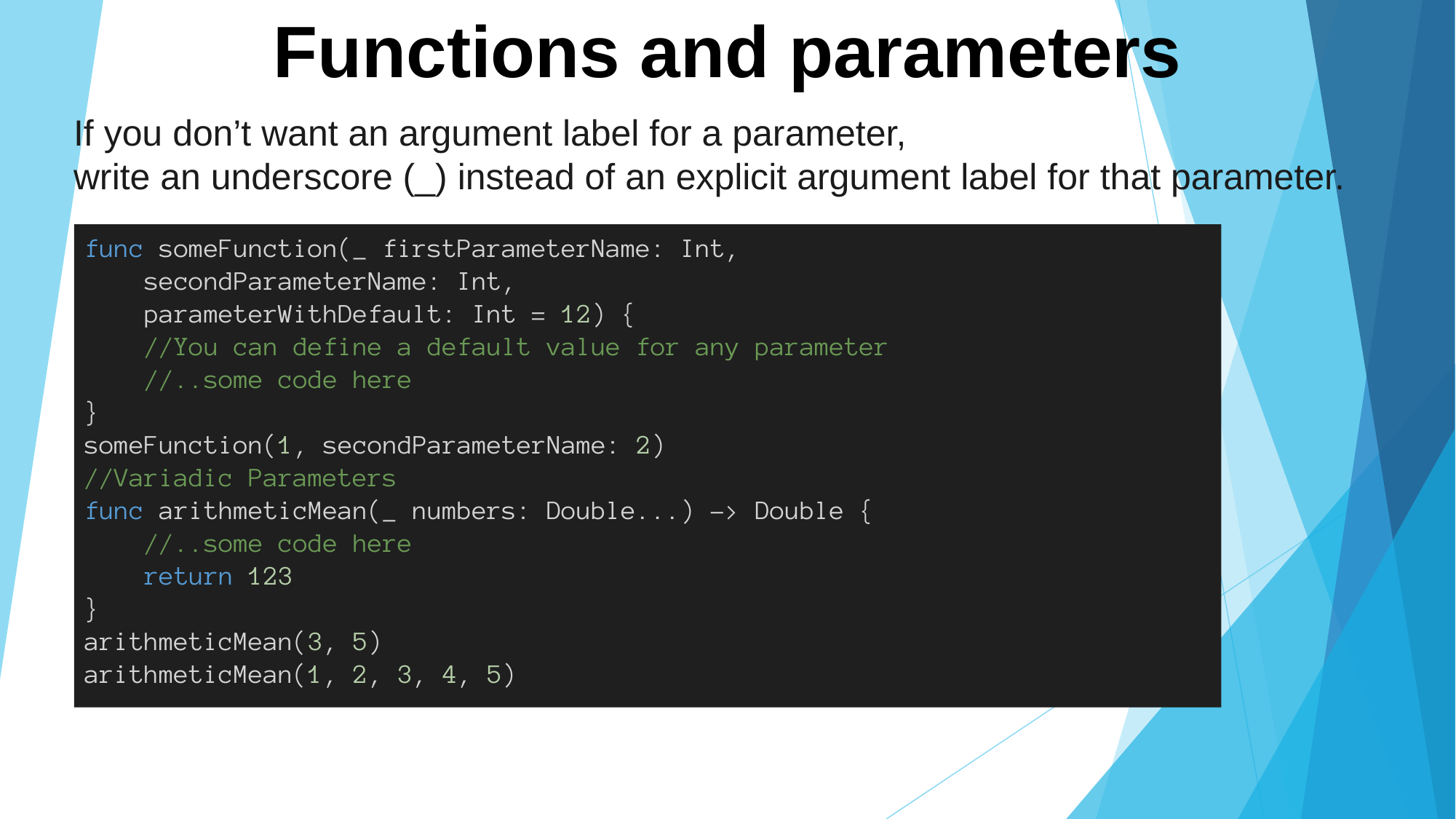

Functions and parameters
If you don’t want an argument label for a parameter,
write an underscore (_) instead of an explicit argument label for that parameter.
func someFunction(_ firstParameterName: Int,
    secondParameterName: Int,
    parameterWithDefault: Int = 12) {
    //You can define a default value for any parameter
    //..some code here
}
someFunction(1, secondParameterName: 2)
//Variadic Parameters
func arithmeticMean(_ numbers: Double...) -> Double {
    //..some code here
    return 123
}
arithmeticMean(3, 5)
arithmeticMean(1, 2, 3, 4, 5)